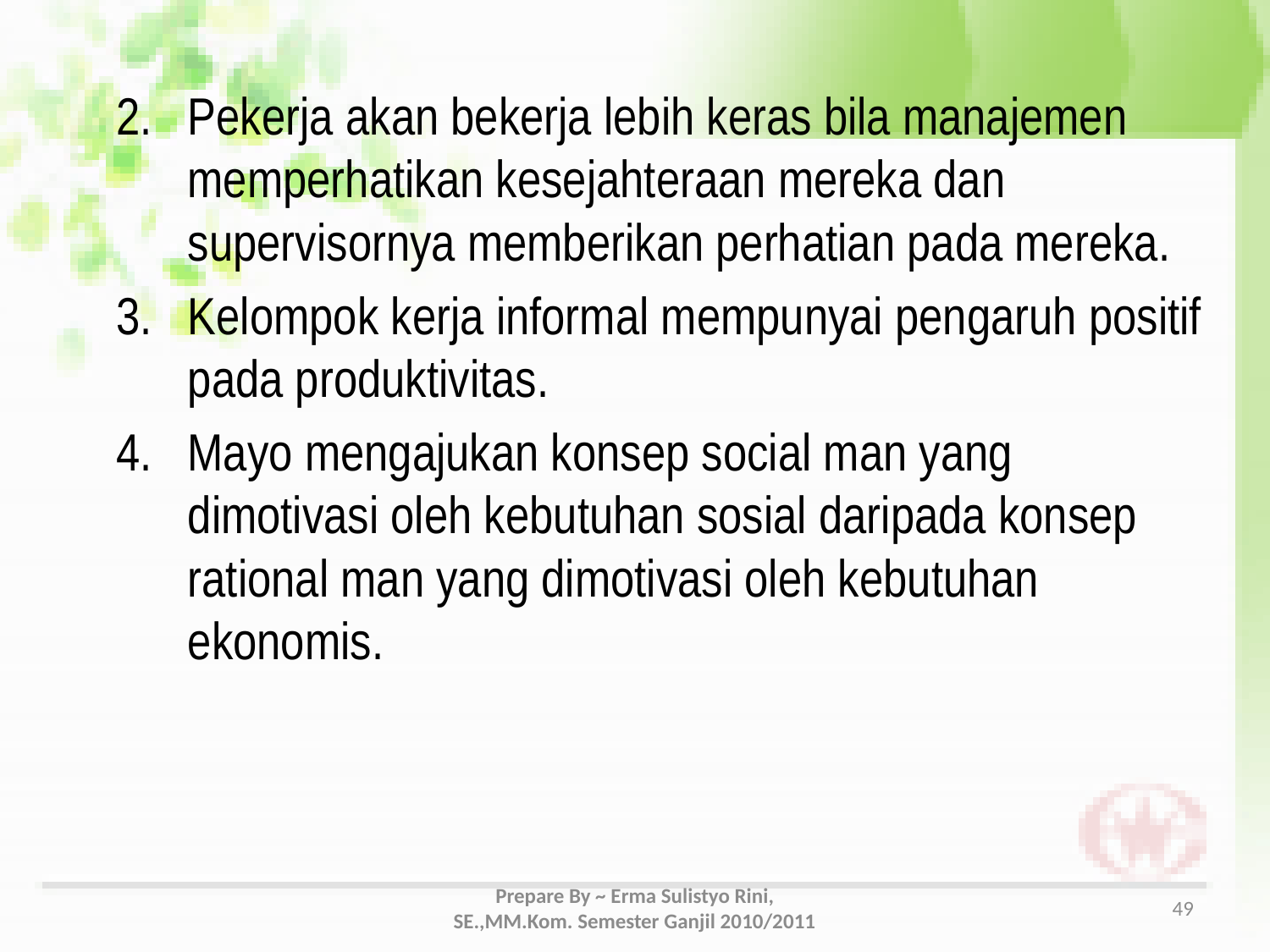

Pekerja akan bekerja lebih keras bila manajemen memperhatikan kesejahteraan mereka dan supervisornya memberikan perhatian pada mereka.
Kelompok kerja informal mempunyai pengaruh positif pada produktivitas.
Mayo mengajukan konsep social man yang dimotivasi oleh kebutuhan sosial daripada konsep rational man yang dimotivasi oleh kebutuhan ekonomis.

Prepare By ~ Erma Sulistyo Rini, SE.,MM.Kom. Semester Ganjil 2010/2011
49